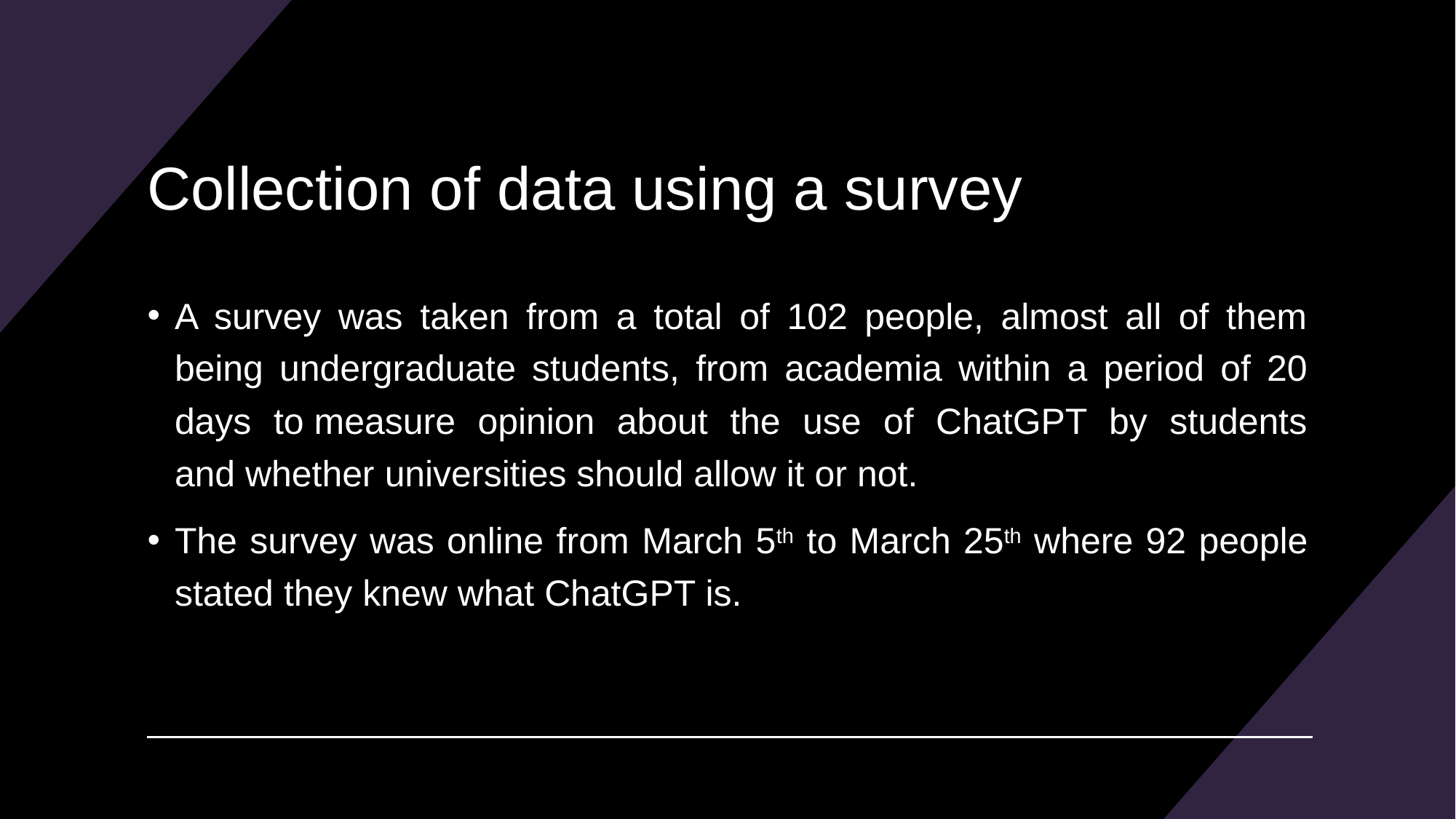

# Collection of data using a survey
A survey was taken from a total of 102 people, almost all of them being undergraduate students, from academia within a period of 20 days to measure opinion about the use of ChatGPT by students
and whether universities should allow it or not.
The survey was online from March 5th to March 25th where 92 people stated they knew what ChatGPT is.